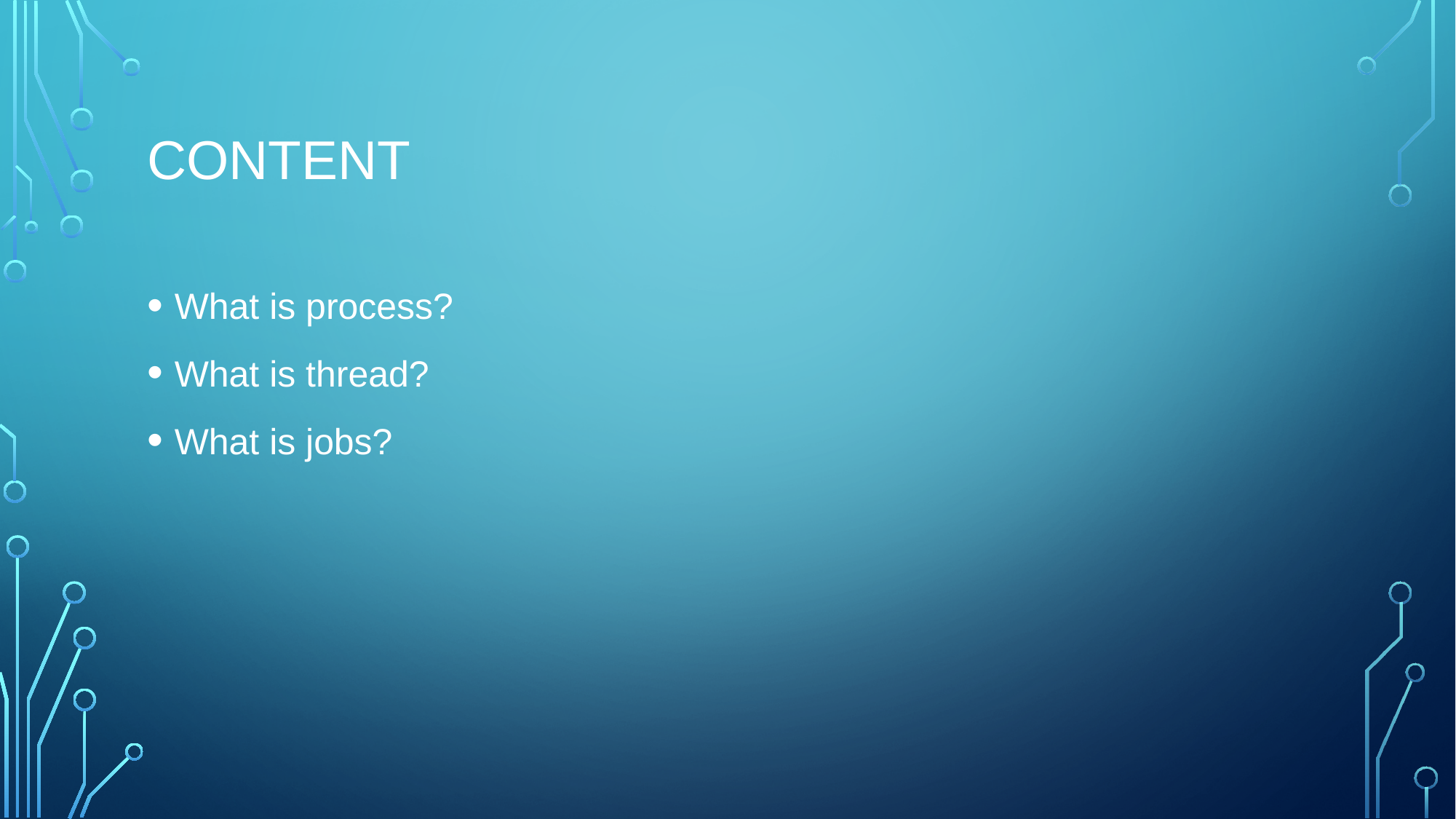

# Content
What is process?
What is thread?
What is jobs?